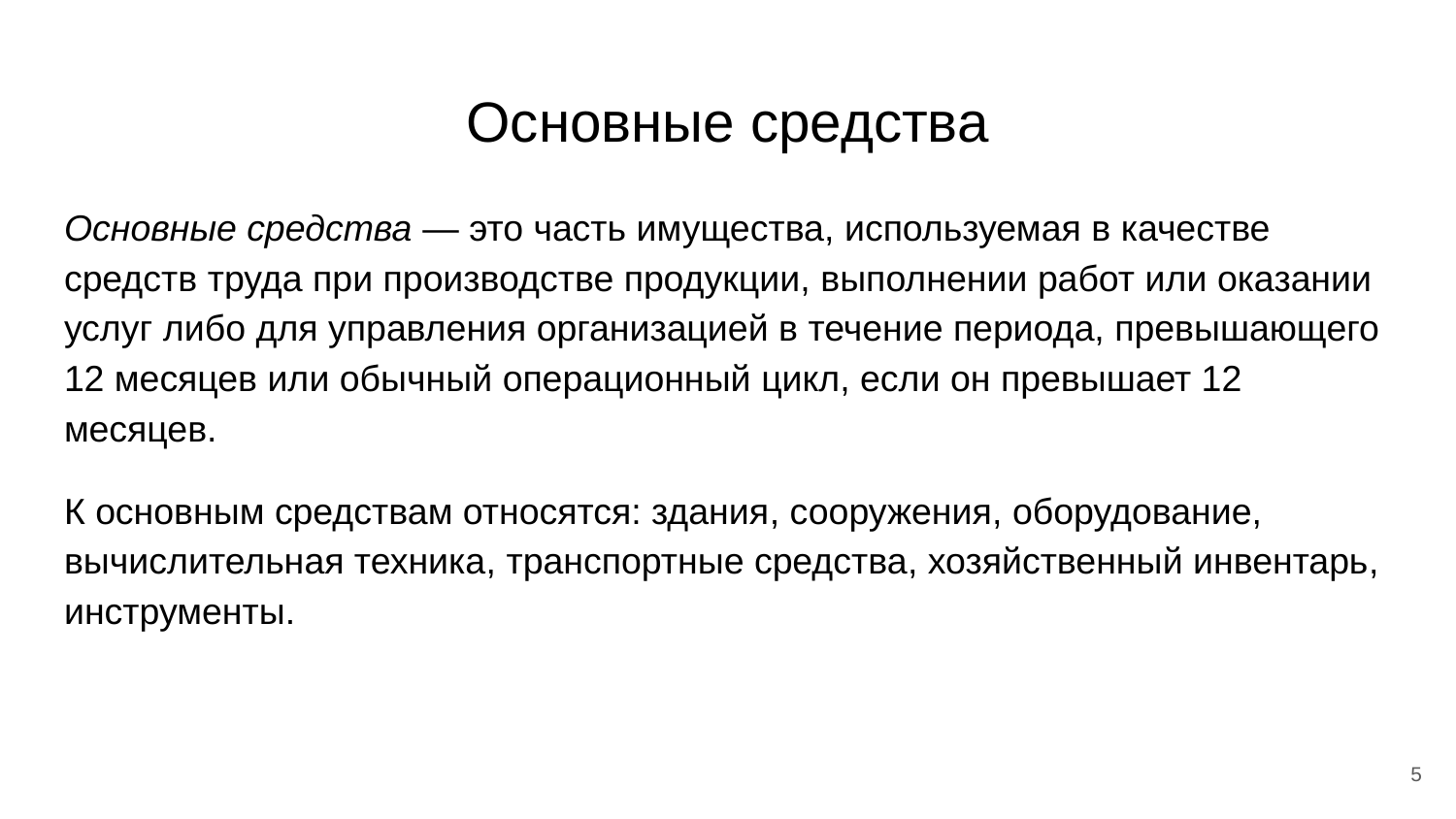

# Основные средства
﻿Основные средства — это часть имущества, используемая в качестве средств труда при производстве продукции, выполнении работ или оказании услуг либо для управления организацией в течение периода, превышающего 12 месяцев или обычный операционный цикл, если он превышает 12 месяцев.
﻿К основным средствам относятся: здания, сооружения, оборудование, вычислительная техника, транспортные средства, хозяйственный инвентарь, инструменты.
5